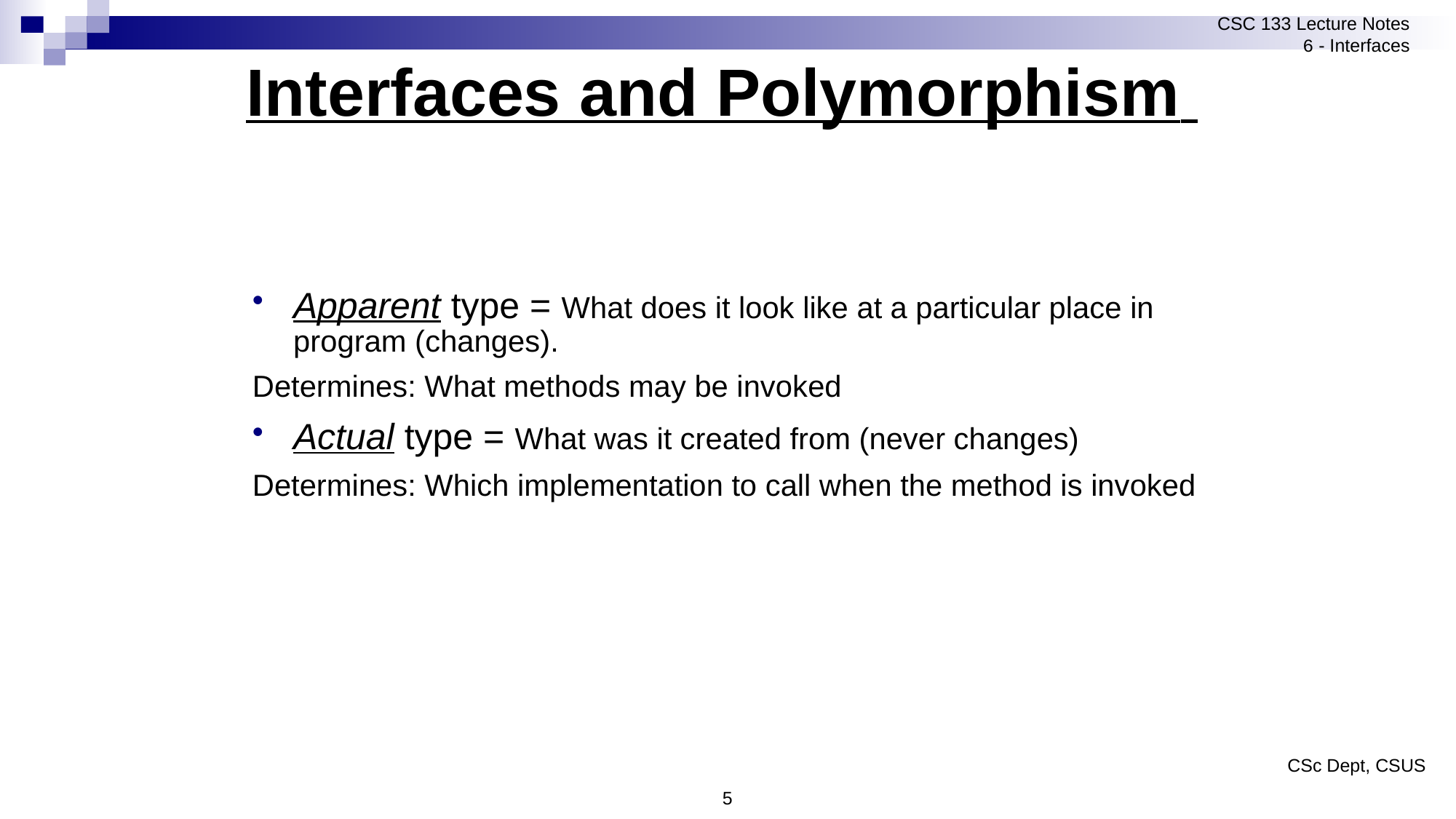

# Interfaces and Polymorphism
Apparent type = What does it look like at a particular place in program (changes).
Determines: What methods may be invoked
Actual type = What was it created from (never changes)
Determines: Which implementation to call when the method is invoked
5